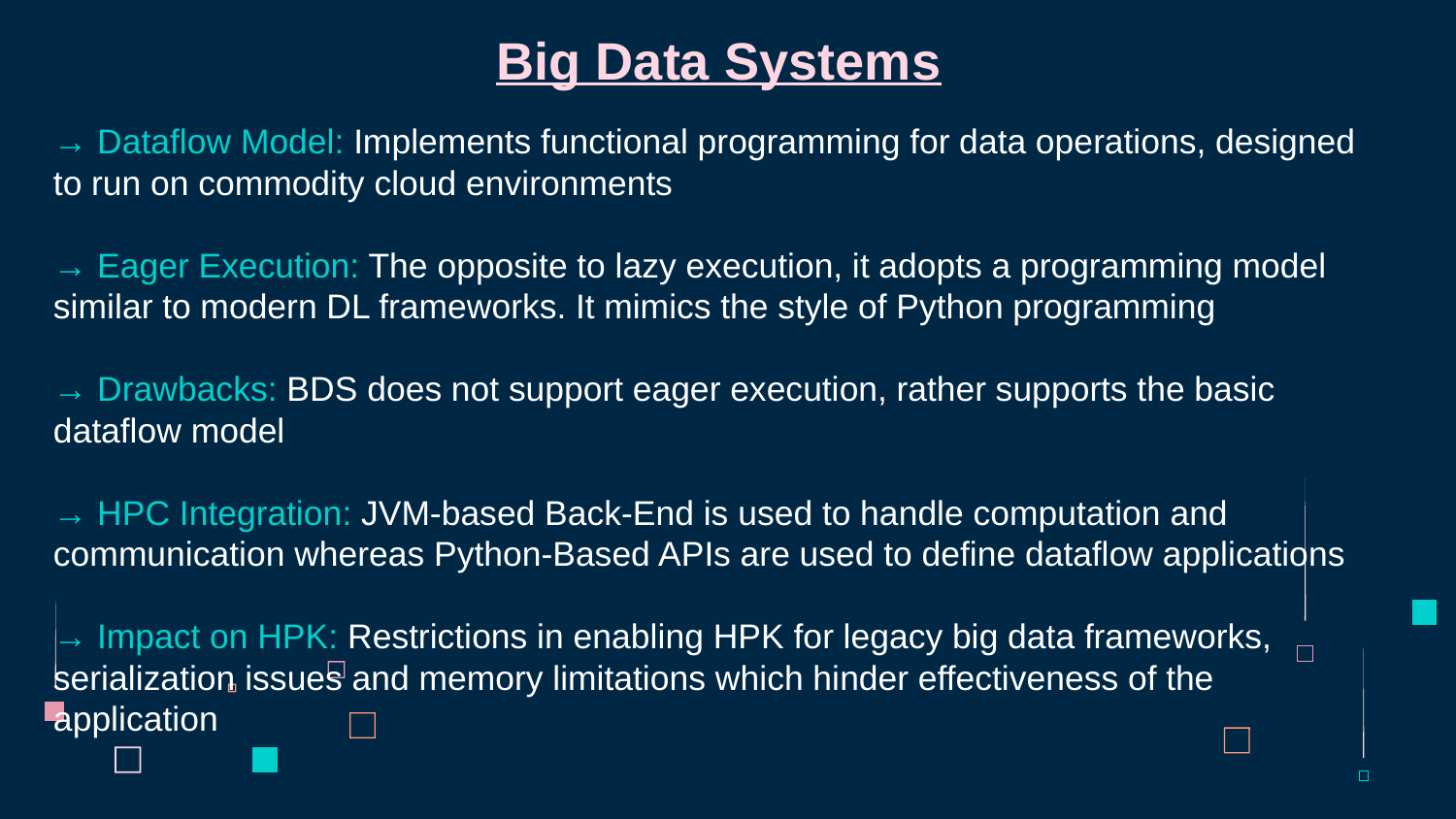

# Big Data Systems
→ Dataflow Model: Implements functional programming for data operations, designed to run on commodity cloud environments

→ Eager Execution: The opposite to lazy execution, it adopts a programming model similar to modern DL frameworks. It mimics the style of Python programming

→ Drawbacks: BDS does not support eager execution, rather supports the basic dataflow model

→ HPC Integration: JVM-based Back-End is used to handle computation and communication whereas Python-Based APIs are used to define dataflow applications

→ Impact on HPK: Restrictions in enabling HPK for legacy big data frameworks, serialization issues and memory limitations which hinder effectiveness of the application